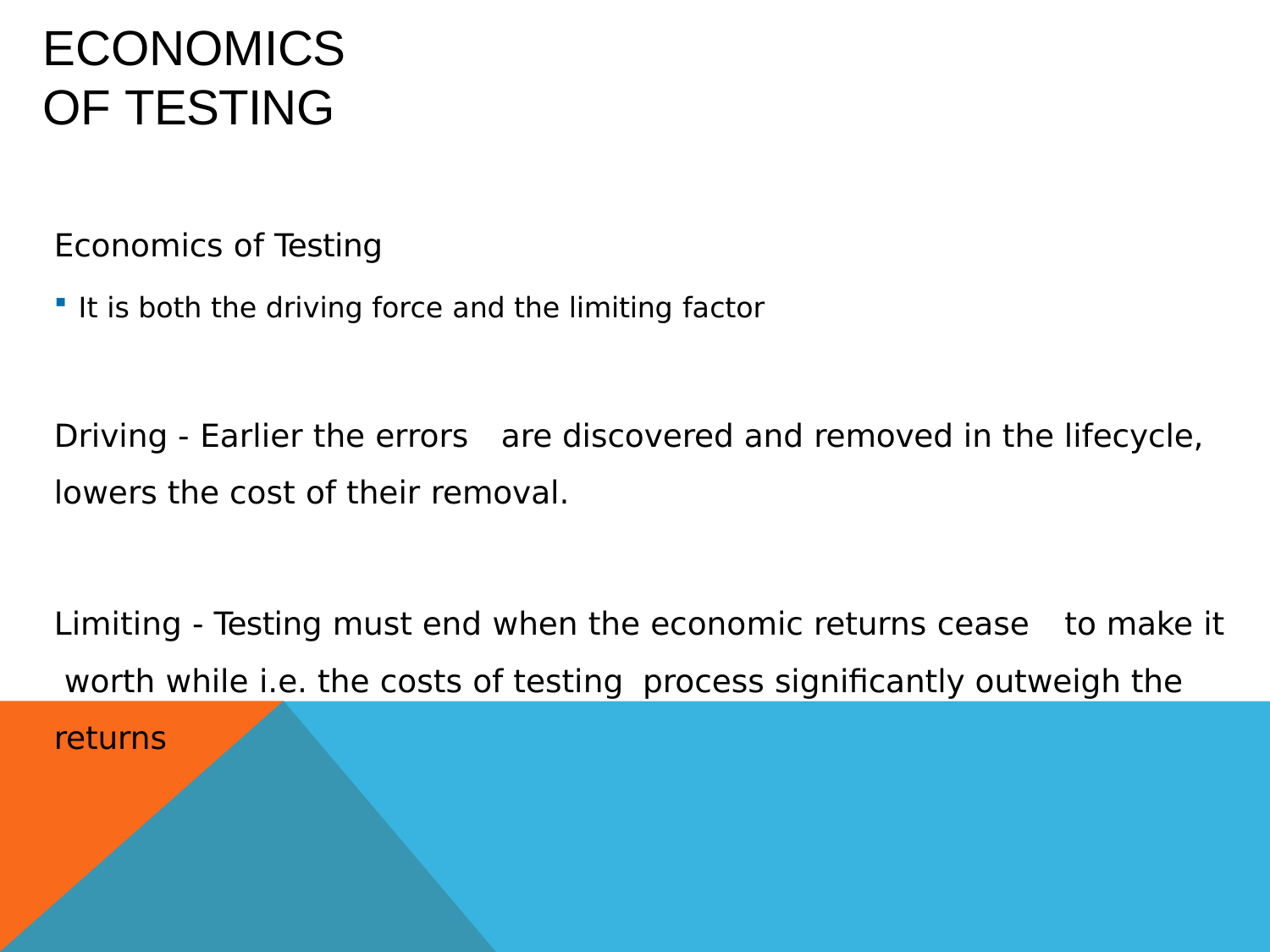

# Economics of Testing
Economics of Testing
It is both the driving force and the limiting factor

Driving - Earlier the errors	are discovered and removed in the lifecycle,
lowers the cost of their removal.

Limiting - Testing must end when the economic returns cease	to make it  worth while i.e. the costs of testing	process significantly outweigh the  returns